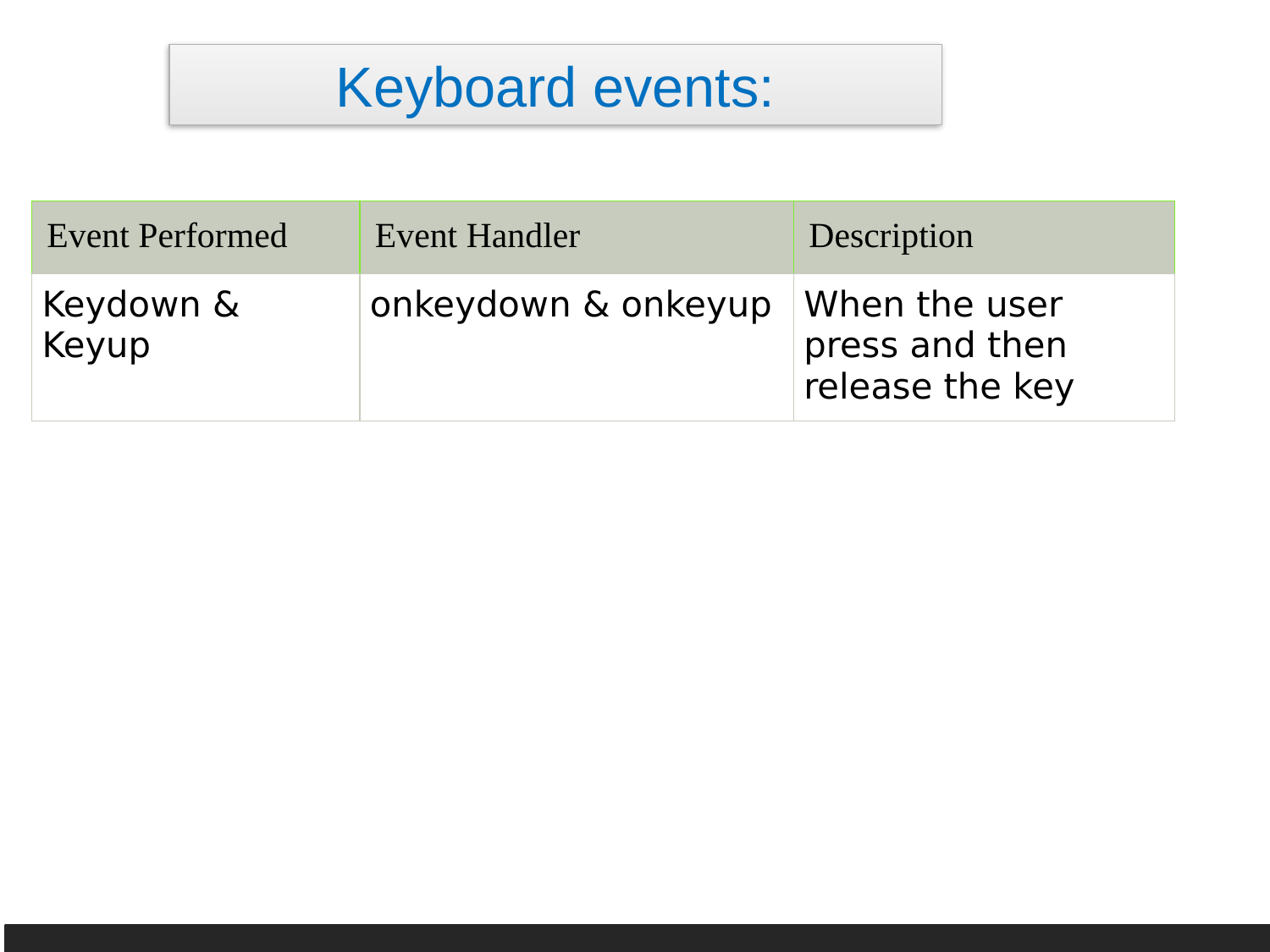

Keyboard events:
| Event Performed | Event Handler | Description |
| --- | --- | --- |
| Keydown & Keyup | onkeydown & onkeyup | When the user press and then release the key |